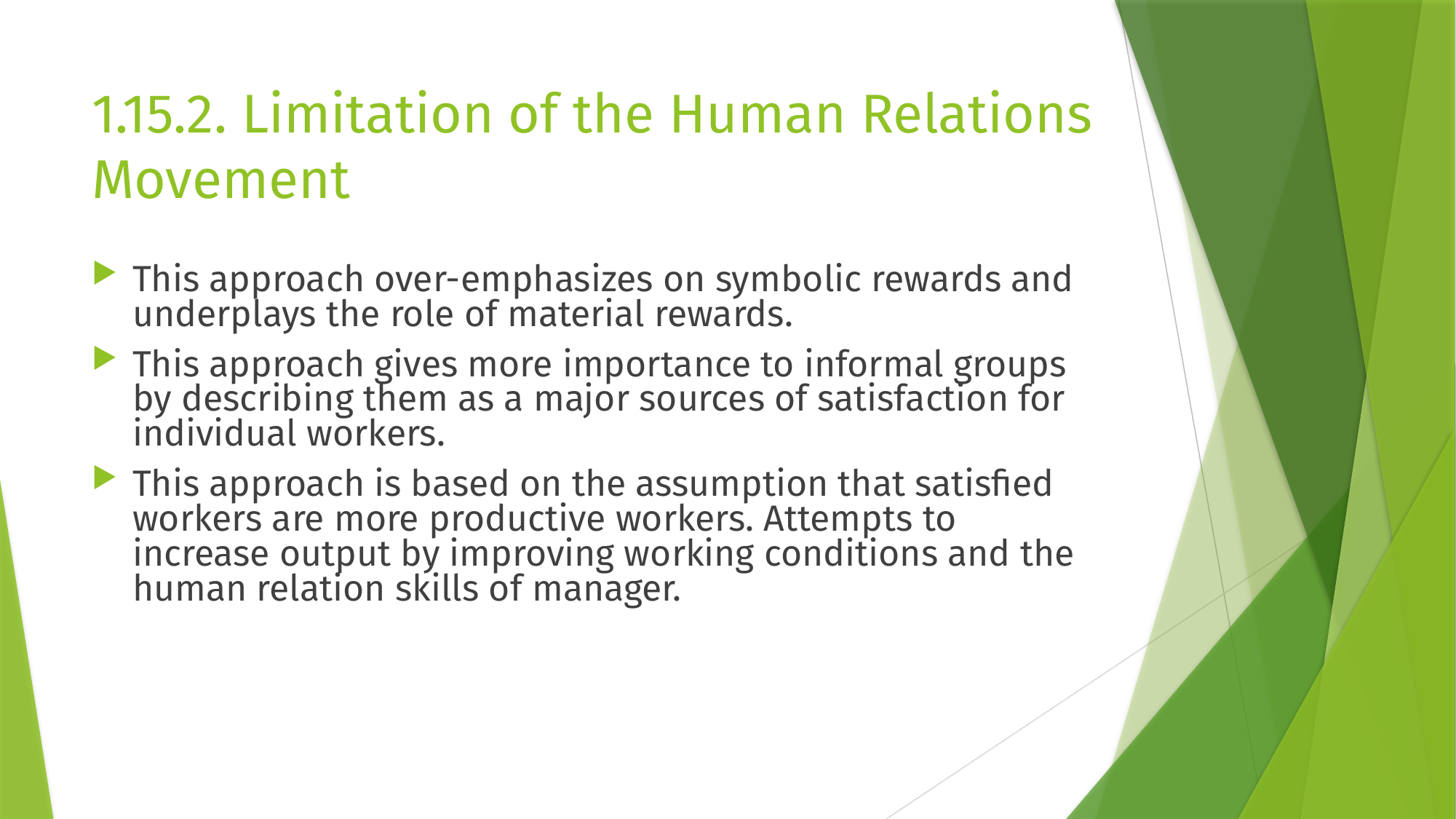

# 1.15.2. Limitation of the Human Relations Movement
This approach over-emphasizes on symbolic rewards and underplays the role of material rewards.
This approach gives more importance to informal groups by describing them as a major sources of satisfaction for individual workers.
This approach is based on the assumption that satisfied workers are more productive workers. Attempts to increase output by improving working conditions and the human relation skills of manager.